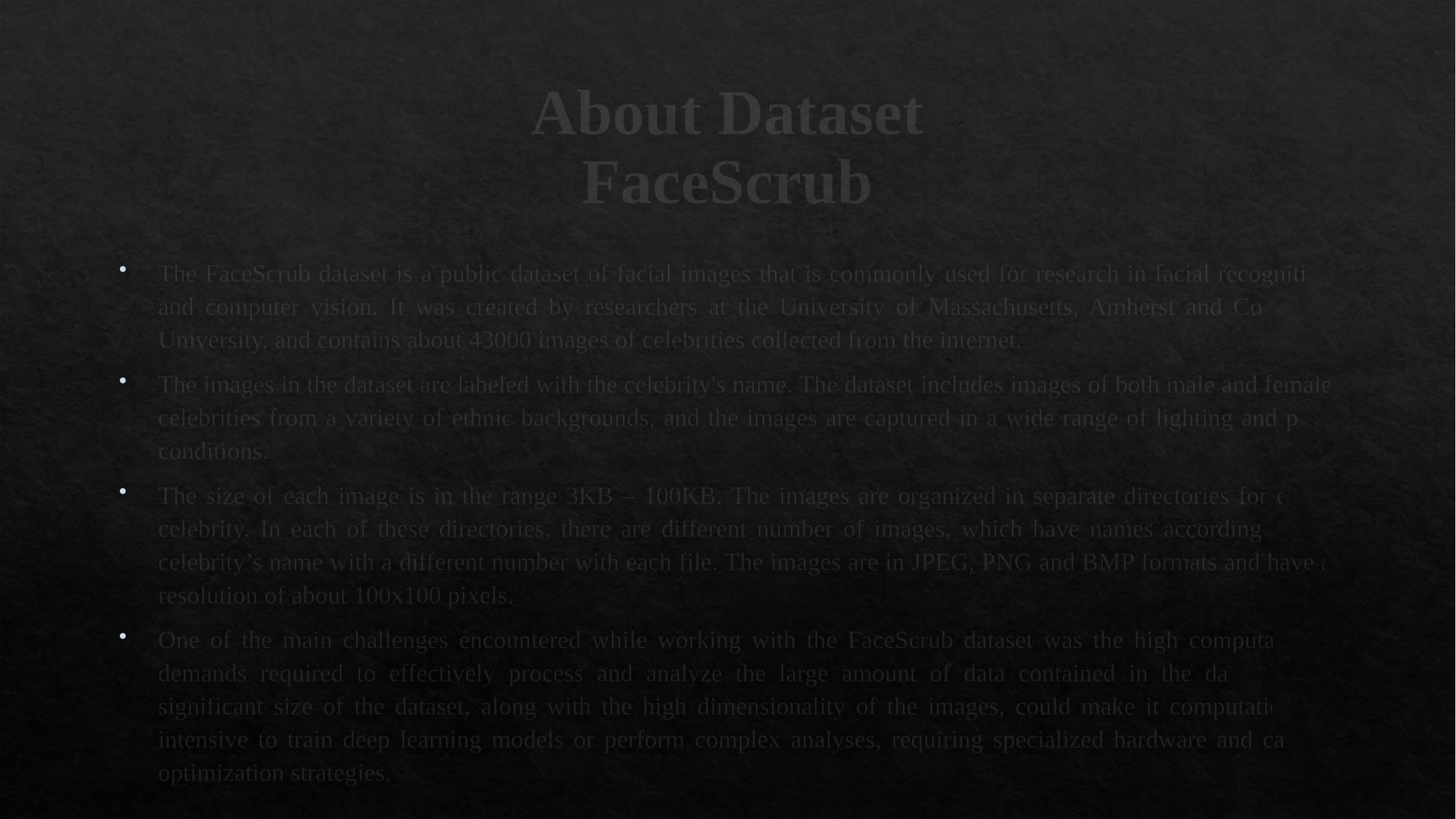

# About Dataset FaceScrub
The FaceScrub dataset is a public dataset of facial images that is commonly used for research in facial recognition and computer vision. It was created by researchers at the University of Massachusetts, Amherst and Columbia University, and contains about 43000 images of celebrities collected from the internet.
The images in the dataset are labeled with the celebrity's name. The dataset includes images of both male and female celebrities from a variety of ethnic backgrounds, and the images are captured in a wide range of lighting and pose conditions.
The size of each image is in the range 3KB – 100KB. The images are organized in separate directories for every celebrity. In each of these directories, there are different number of images, which have names according to the celebrity’s name with a different number with each file. The images are in JPEG, PNG and BMP formats and have a resolution of about 100x100 pixels.
One of the main challenges encountered while working with the FaceScrub dataset was the high computational demands required to effectively process and analyze the large amount of data contained in the dataset. The significant size of the dataset, along with the high dimensionality of the images, could make it computationally intensive to train deep learning models or perform complex analyses, requiring specialized hardware and careful optimization strategies.